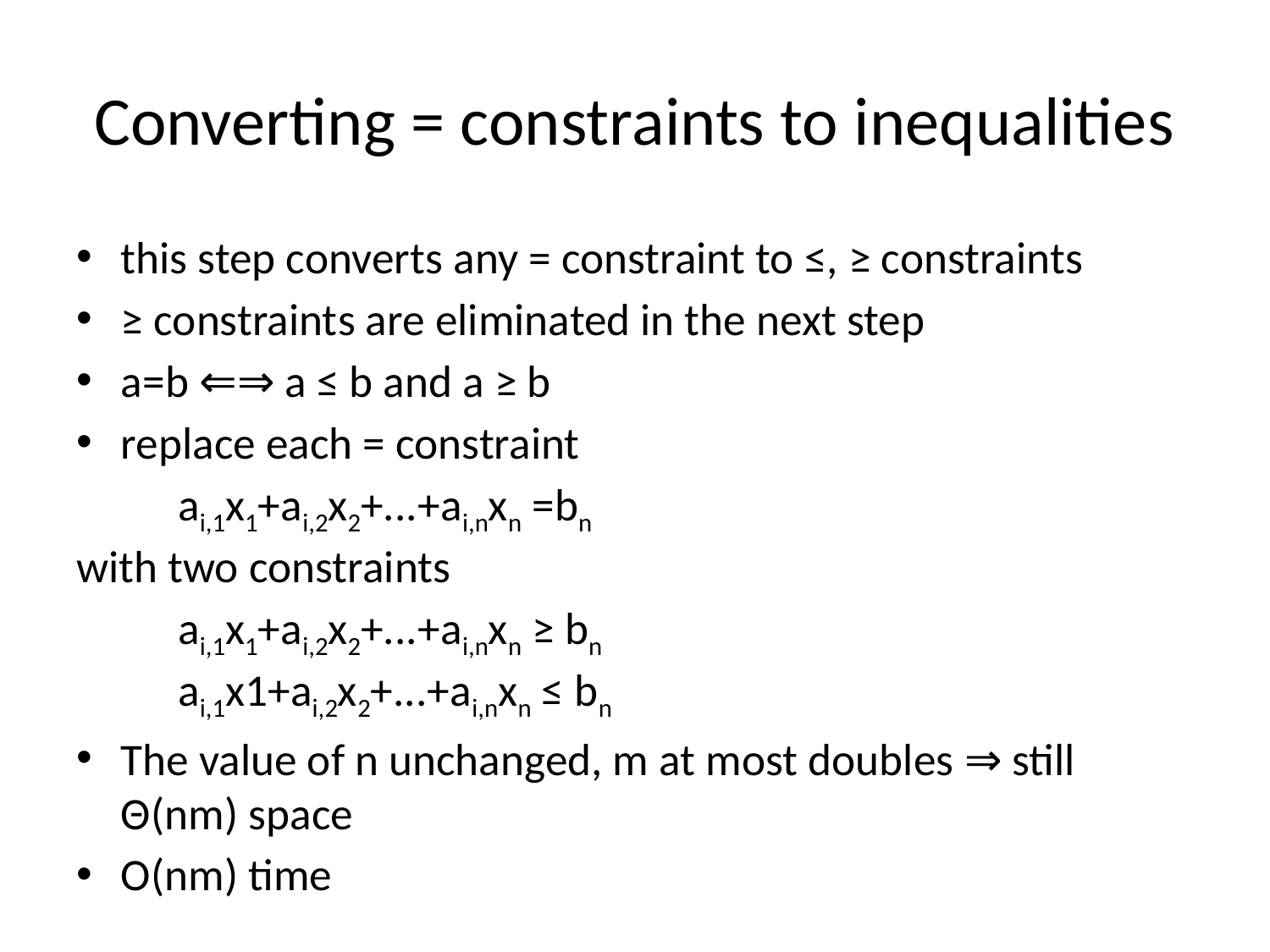

# Converting = constraints to inequalities
this step converts any = constraint to ≤, ≥ constraints
≥ constraints are eliminated in the next step
a=b ⇐⇒ a ≤ b and a ≥ b
replace each = constraint
	ai,1x1+ai,2x2+...+ai,nxn =bn
with two constraints
	ai,1x1+ai,2x2+...+ai,nxn ≥ bn
	ai,1x1+ai,2x2+...+ai,nxn ≤ bn
The value of n unchanged, m at most doubles ⇒ still Θ(nm) space
O(nm) time